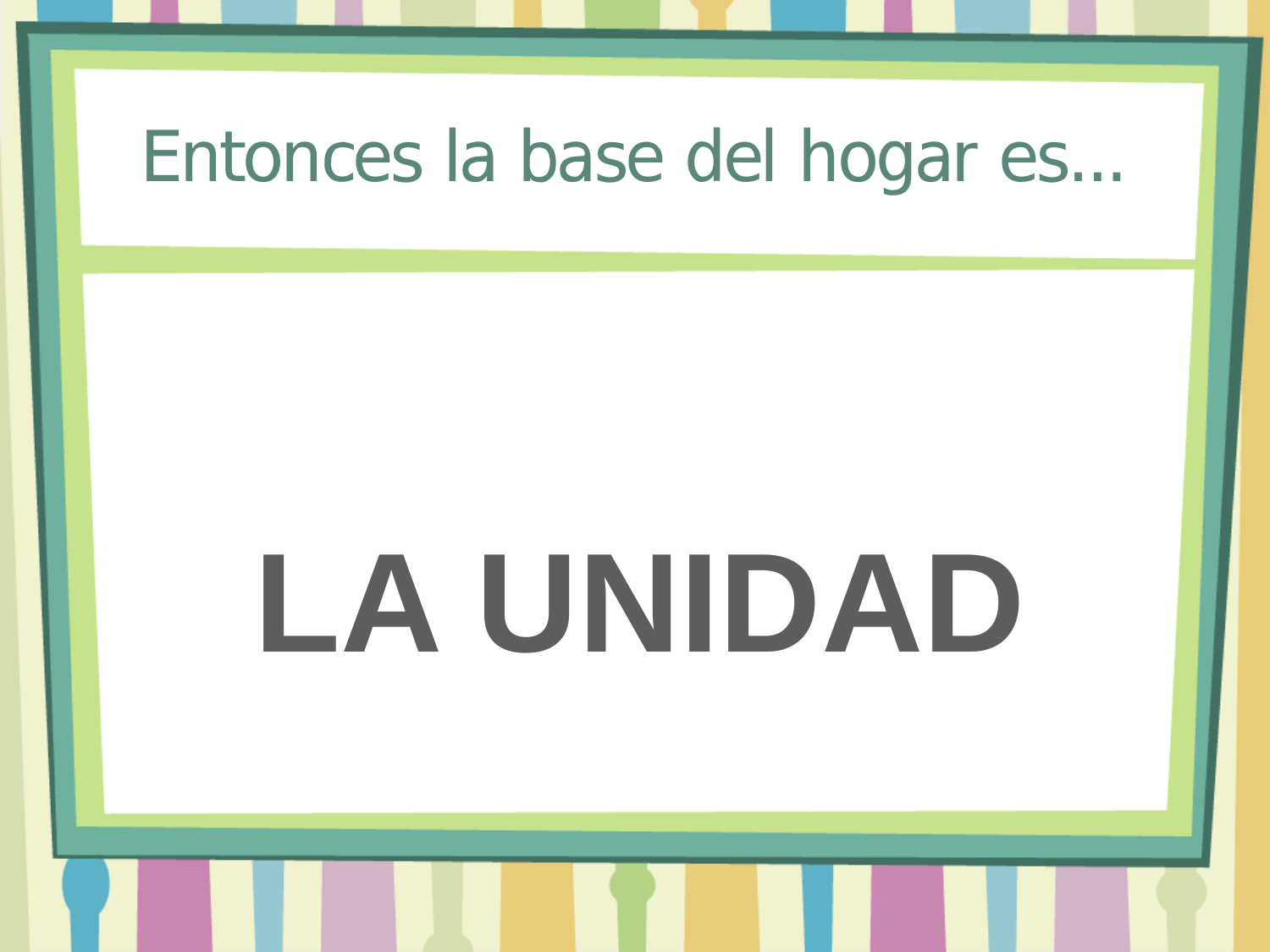

# Entonces la base del hogar es…

LA UNIDAD